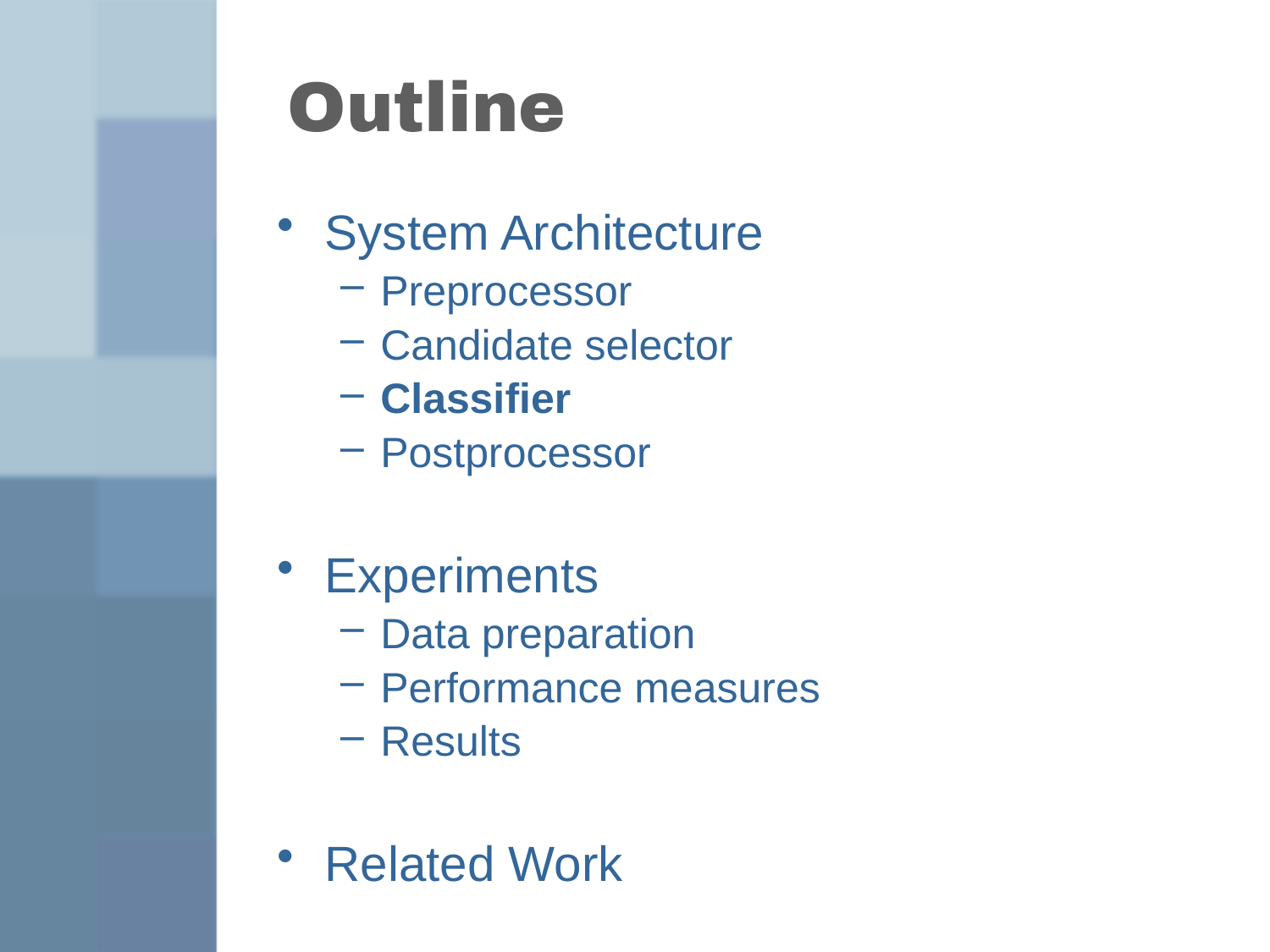

# Outline
System Architecture
Preprocessor
Candidate selector
Classifier
Postprocessor

Experiments
Data preparation
Performance measures
Results

Related Work